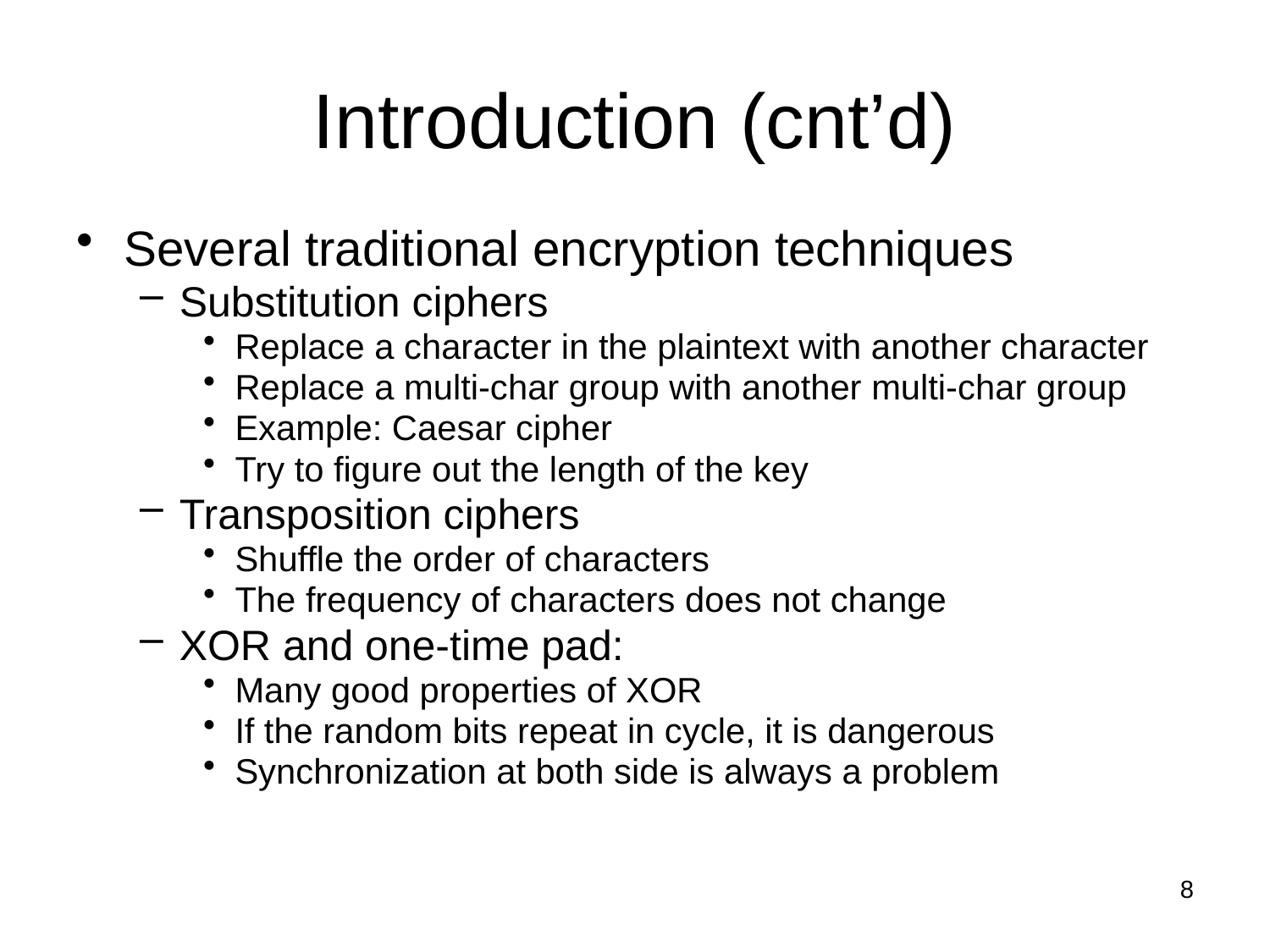

# Introduction (cnt’d)
Several traditional encryption techniques
Substitution ciphers
Replace a character in the plaintext with another character
Replace a multi-char group with another multi-char group
Example: Caesar cipher
Try to figure out the length of the key
Transposition ciphers
Shuffle the order of characters
The frequency of characters does not change
XOR and one-time pad:
Many good properties of XOR
If the random bits repeat in cycle, it is dangerous
Synchronization at both side is always a problem
8